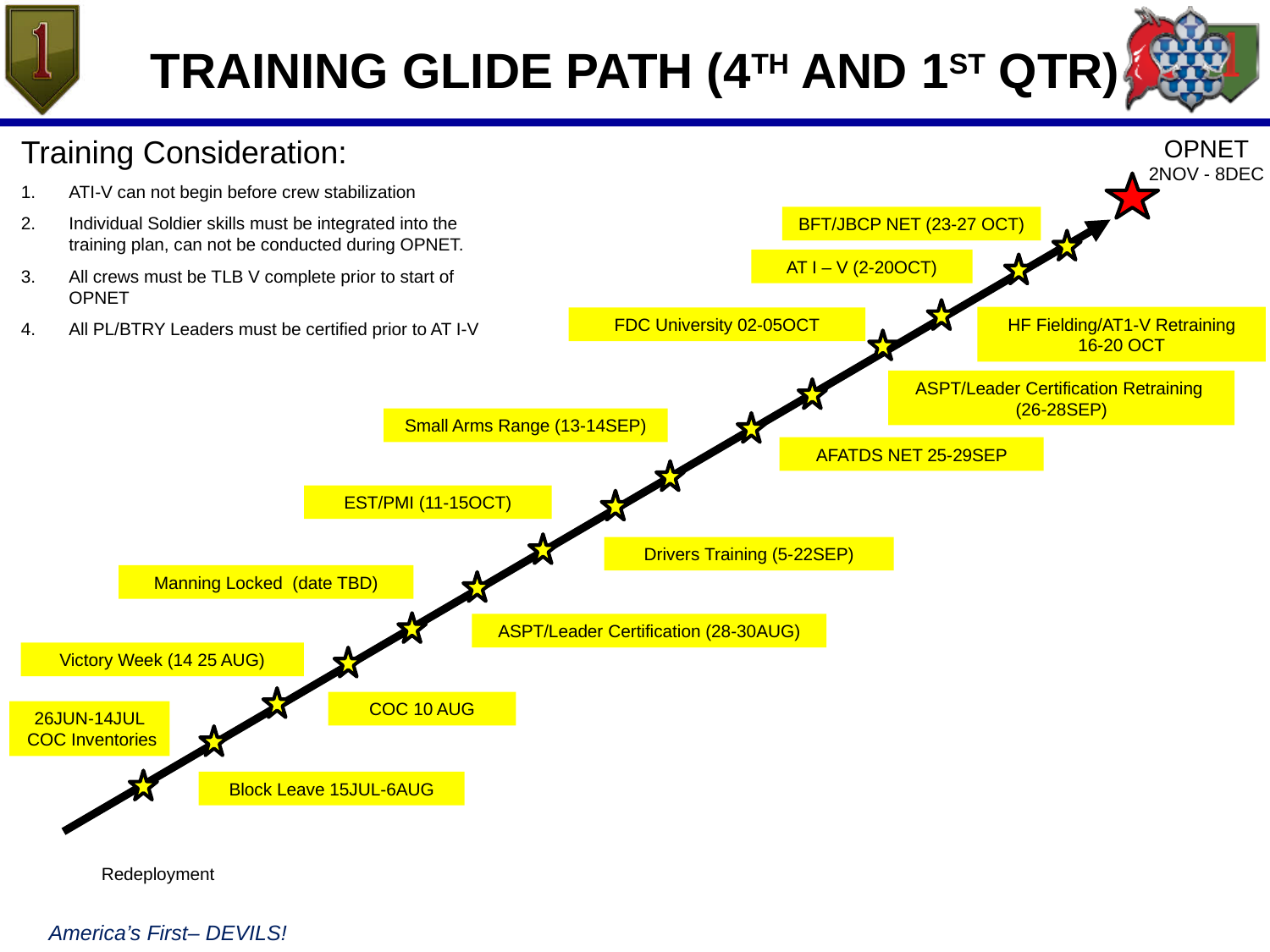

Individual Soldier Skills Proficiency and Leader Certification Window
24AUG-5OCT
# Training Glide Path (4th and 1st QTR)
Training Consideration:
ATI-V can not begin before crew stabilization
Individual Soldier skills must be integrated into the training plan, can not be conducted during OPNET.
All crews must be TLB V complete prior to start of OPNET
All PL/BTRY Leaders must be certified prior to AT I-V
OPNET
2NOV - 8DEC

BFT/JBCP NET (23-27 OCT)

AT I – V (2-20OCT)

HF Fielding/AT1-V Retraining
16-20 OCT
FDC University 02-05OCT

ASPT/Leader Certification Retraining
(26-28SEP)

Small Arms Range (13-14SEP)

AFATDS NET 25-29SEP

EST/PMI (11-15OCT)

Drivers Training (5-22SEP)
Manning Locked  (date TBD)

ASPT/Leader Certification (28-30AUG)
Victory Week (14 25 AUG)

COC 10 AUG
26JUN-14JUL
 COC Inventories

Block Leave 15JUL-6AUG
Redeployment